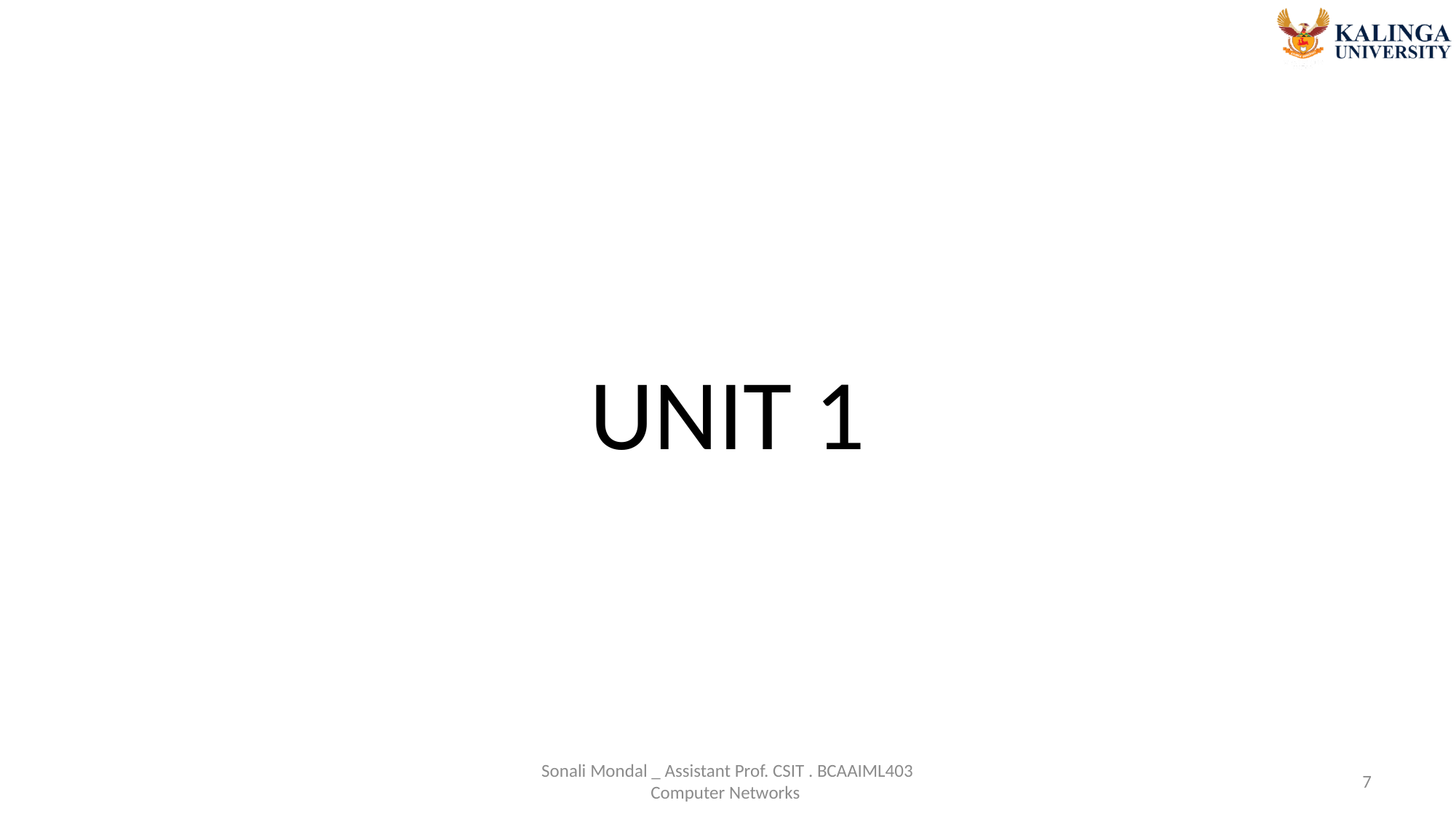

# UNIT 1
Sonali Mondal _ Assistant Prof. CSIT . BCAAIML403 Computer Networks
7